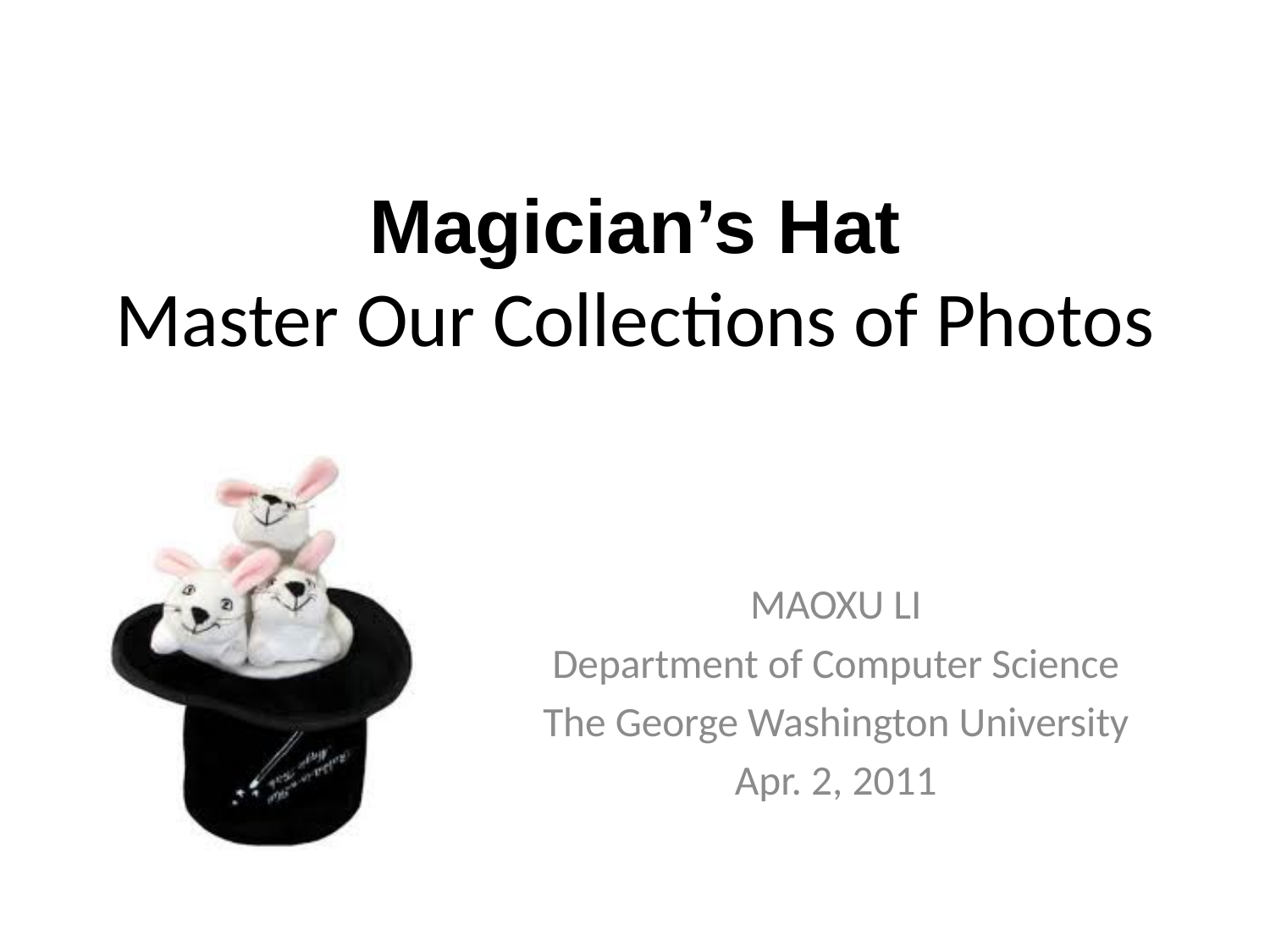

# Magician’s Hat Master Our Collections of Photos
MAOXU LI
Department of Computer Science
The George Washington University
Apr. 2, 2011